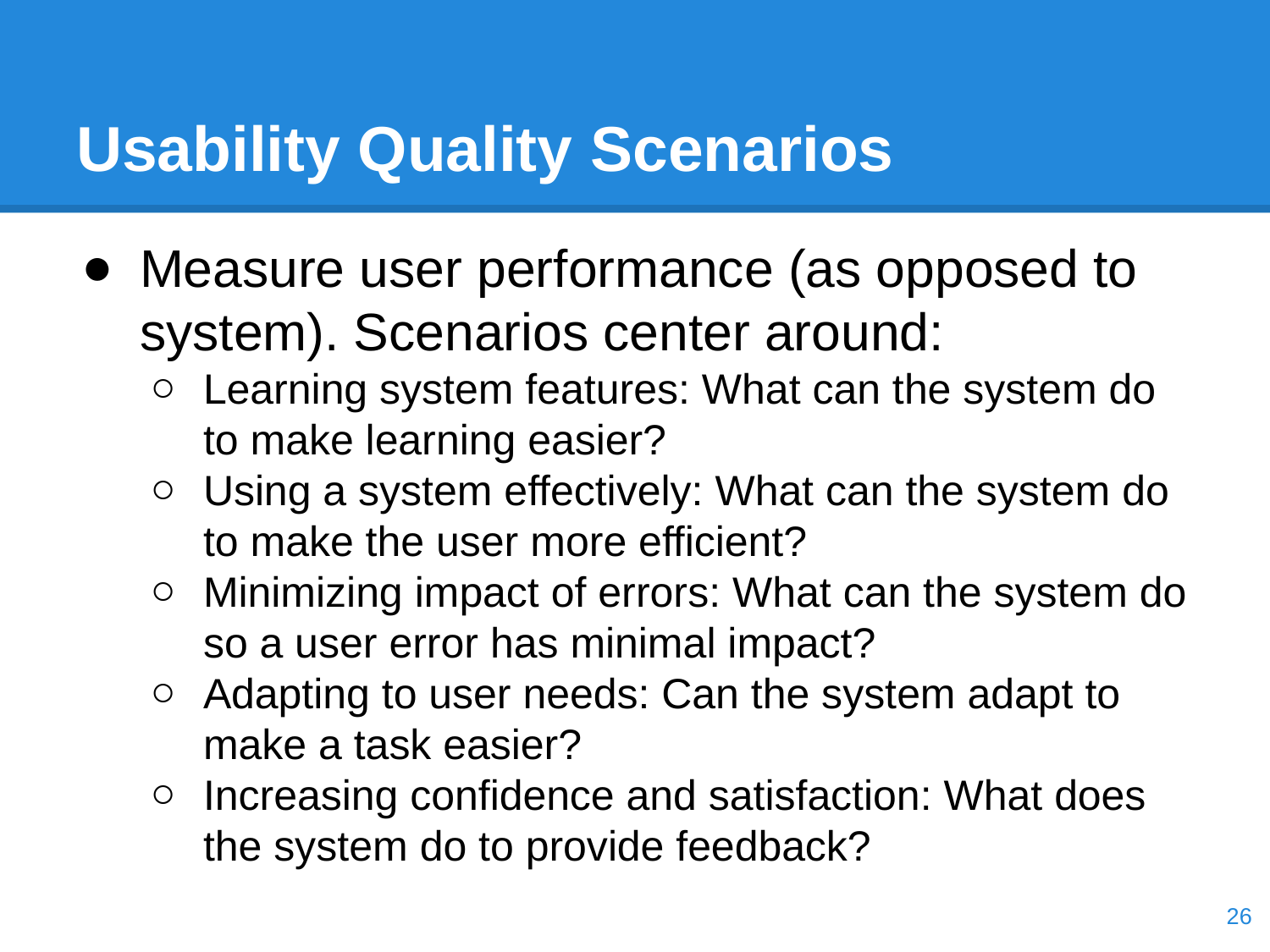

# Usability Quality Scenarios
Measure user performance (as opposed to system). Scenarios center around:
Learning system features: What can the system do to make learning easier?
Using a system effectively: What can the system do to make the user more efficient?
Minimizing impact of errors: What can the system do so a user error has minimal impact?
Adapting to user needs: Can the system adapt to make a task easier?
Increasing confidence and satisfaction: What does the system do to provide feedback?
26